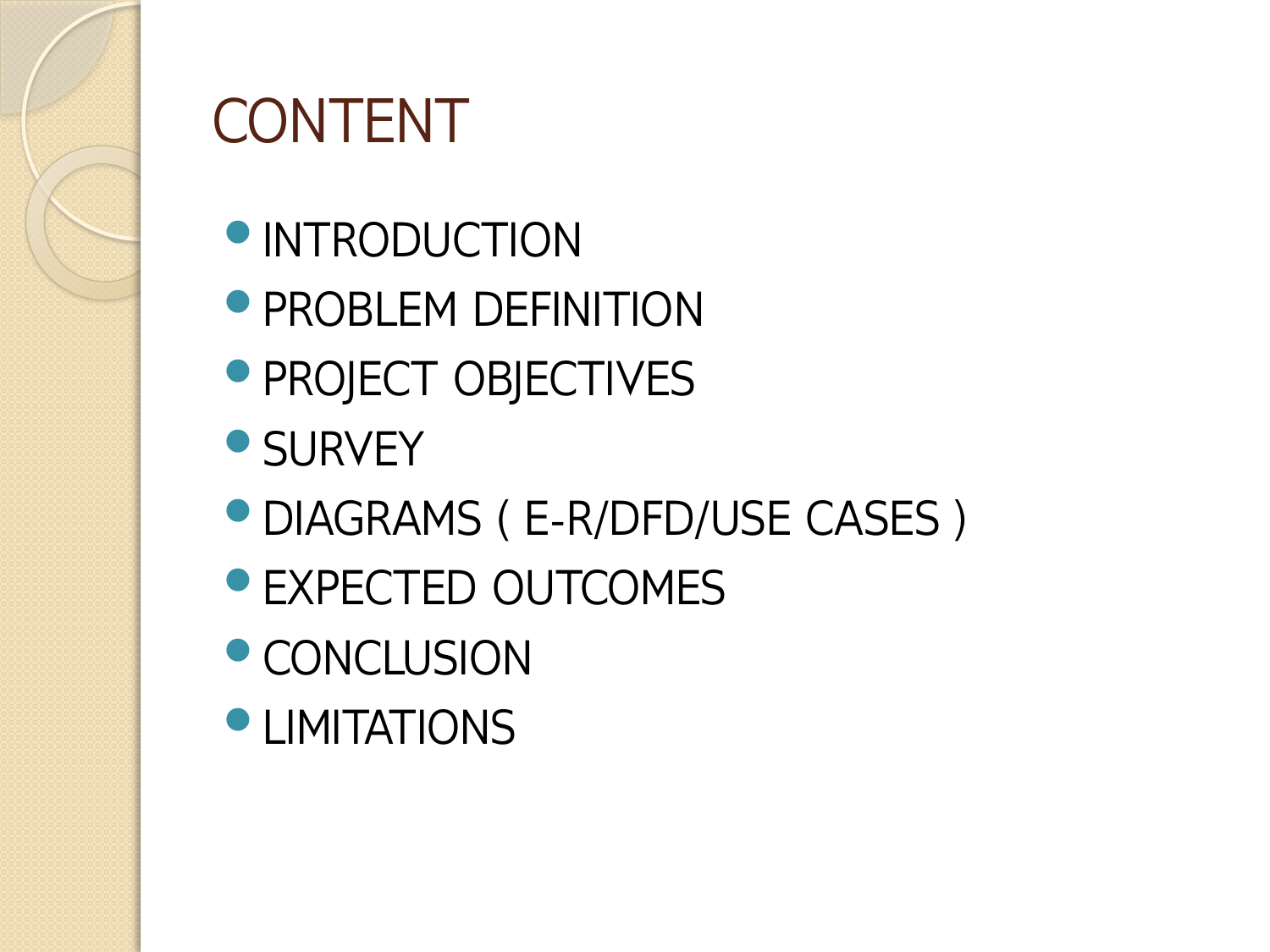

# CONTENT
INTRODUCTION
PROBLEM DEFINITION
PROJECT OBJECTIVES
SURVEY
DIAGRAMS ( E-R/DFD/USE CASES )
EXPECTED OUTCOMES
CONCLUSION
LIMITATIONS